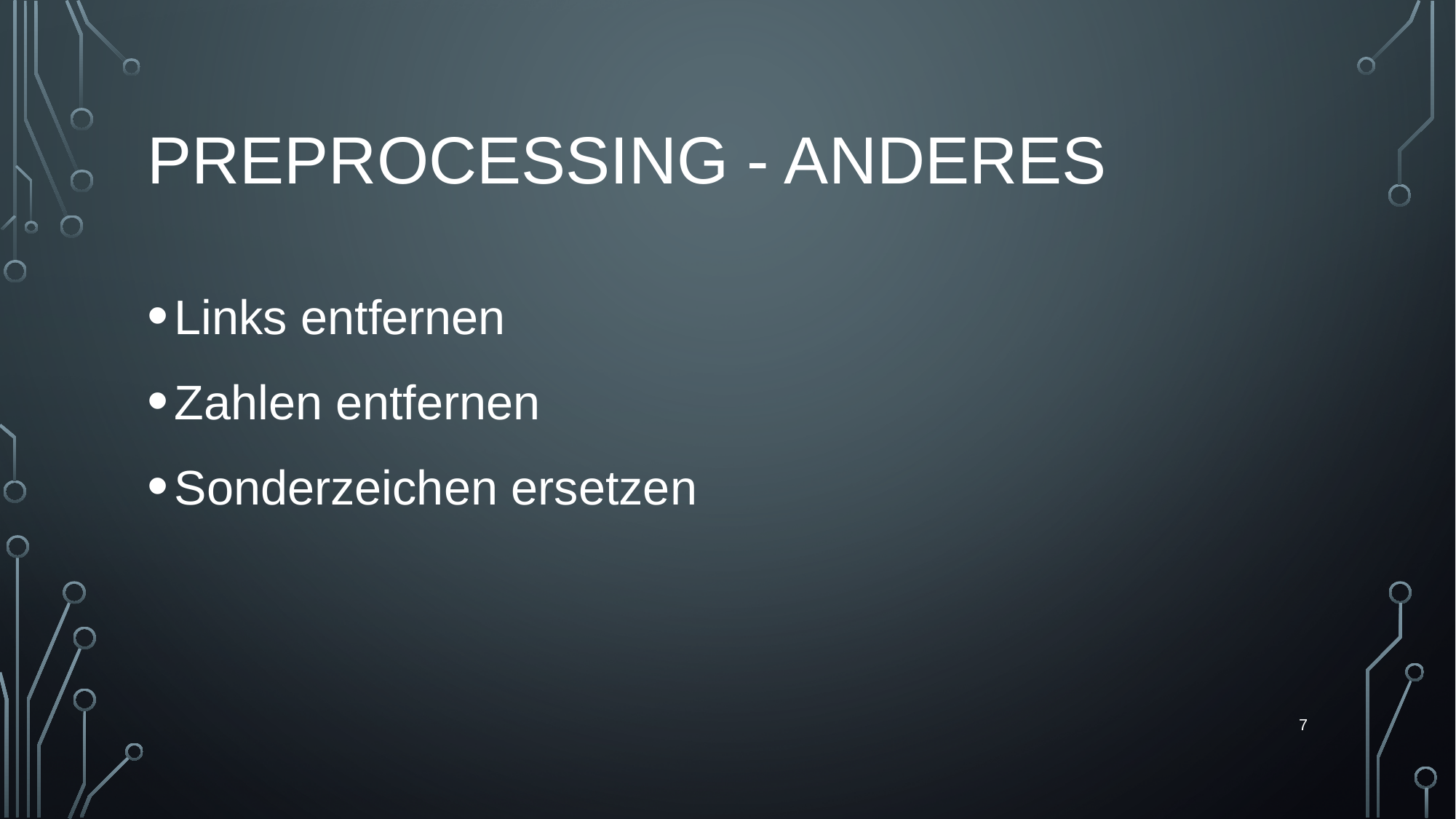

# Preprocessing - anderes
Links entfernen
Zahlen entfernen
Sonderzeichen ersetzen

7